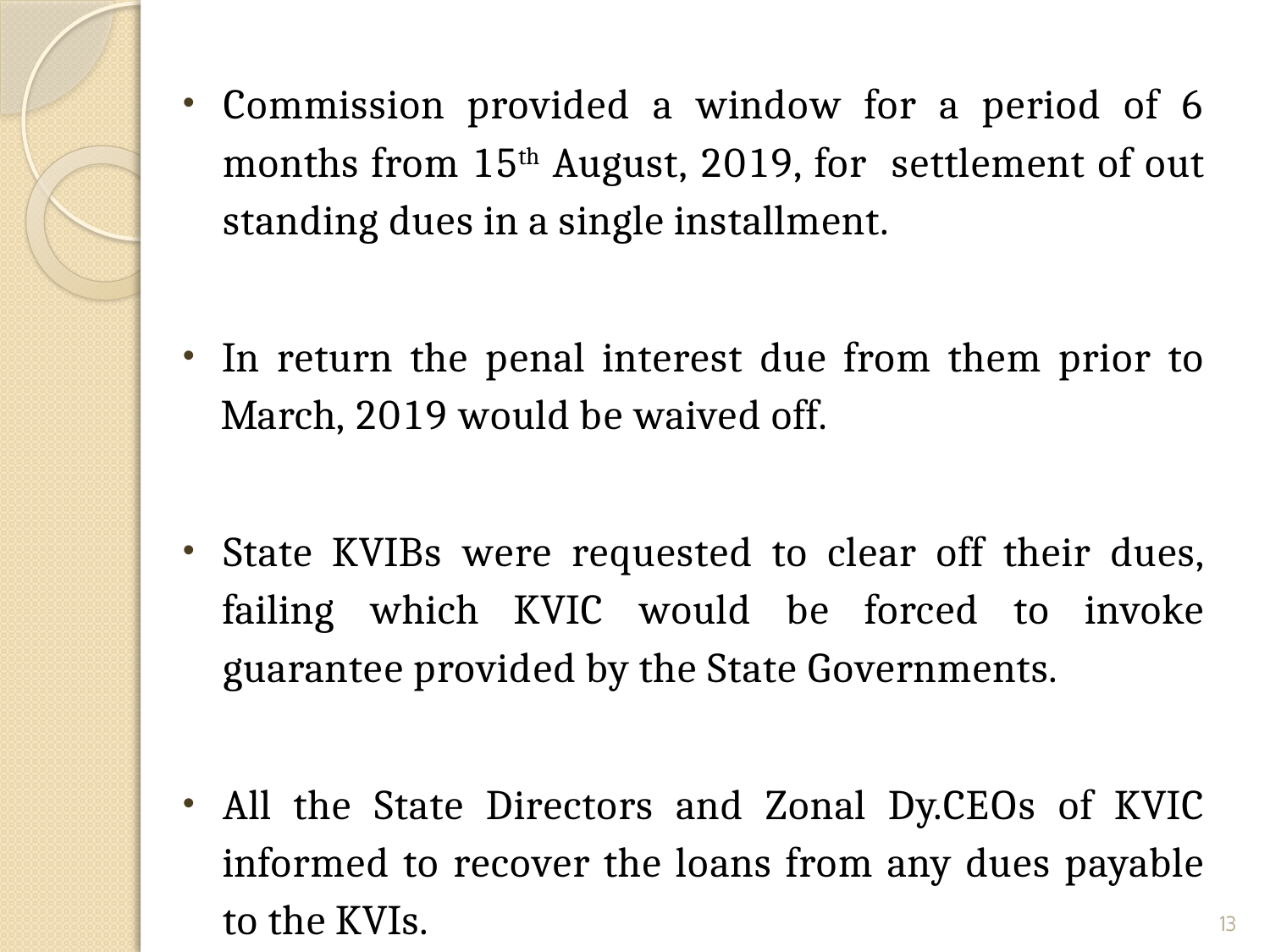

Commission provided a window for a period of 6 months from 15th August, 2019, for  settlement of out standing dues in a single installment.

In return the penal interest due from them prior to March, 2019 would be waived off.

State KVIBs were requested to clear off their dues, failing which KVIC would be forced to invoke guarantee provided by the State Governments.

All the State Directors and Zonal Dy.CEOs of KVIC informed to recover the loans from any dues payable to the KVIs.

13